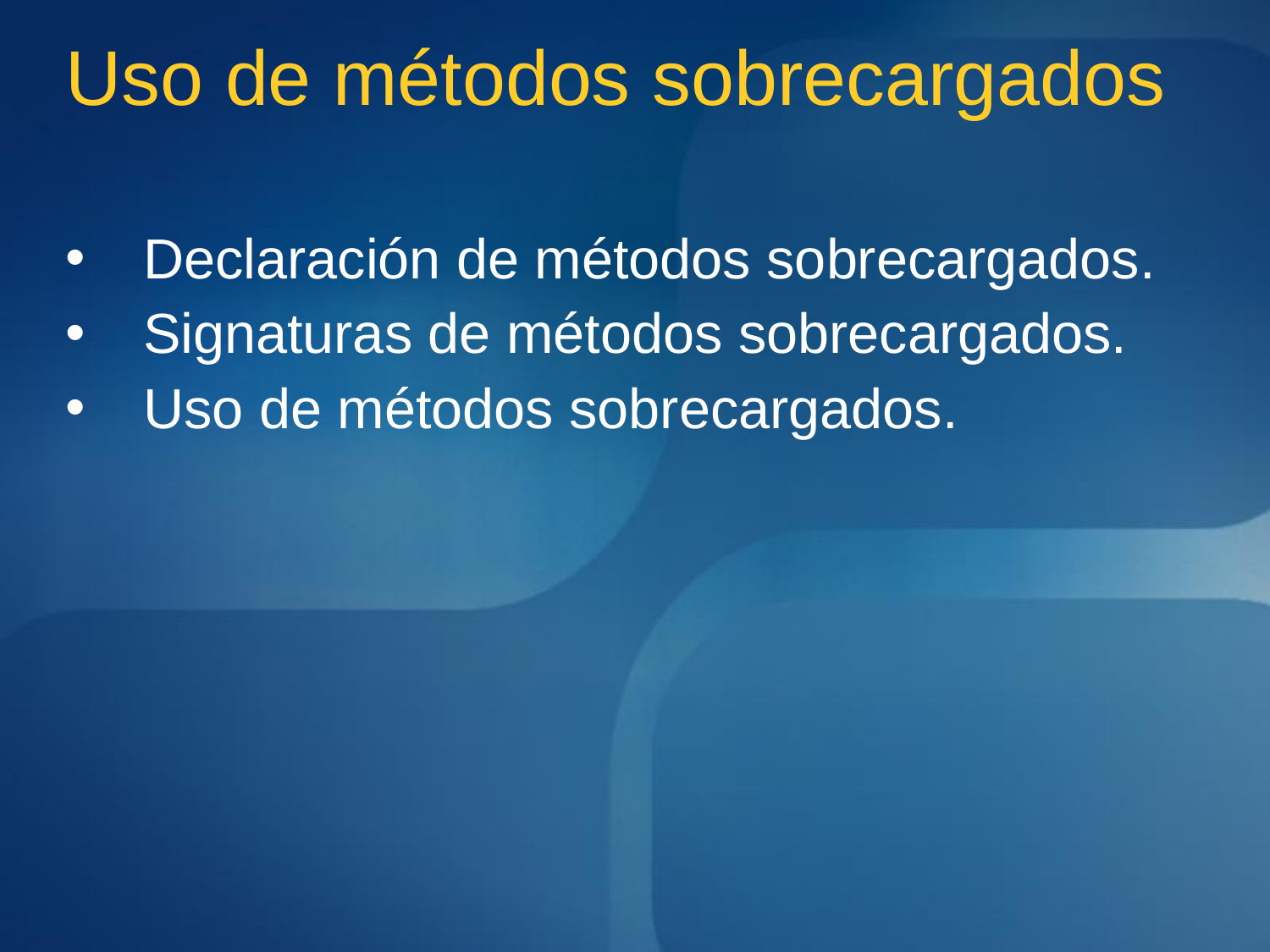

# Uso de métodos sobrecargados

Declaración de métodos sobrecargados.
Signaturas de métodos sobrecargados.
Uso de métodos sobrecargados.